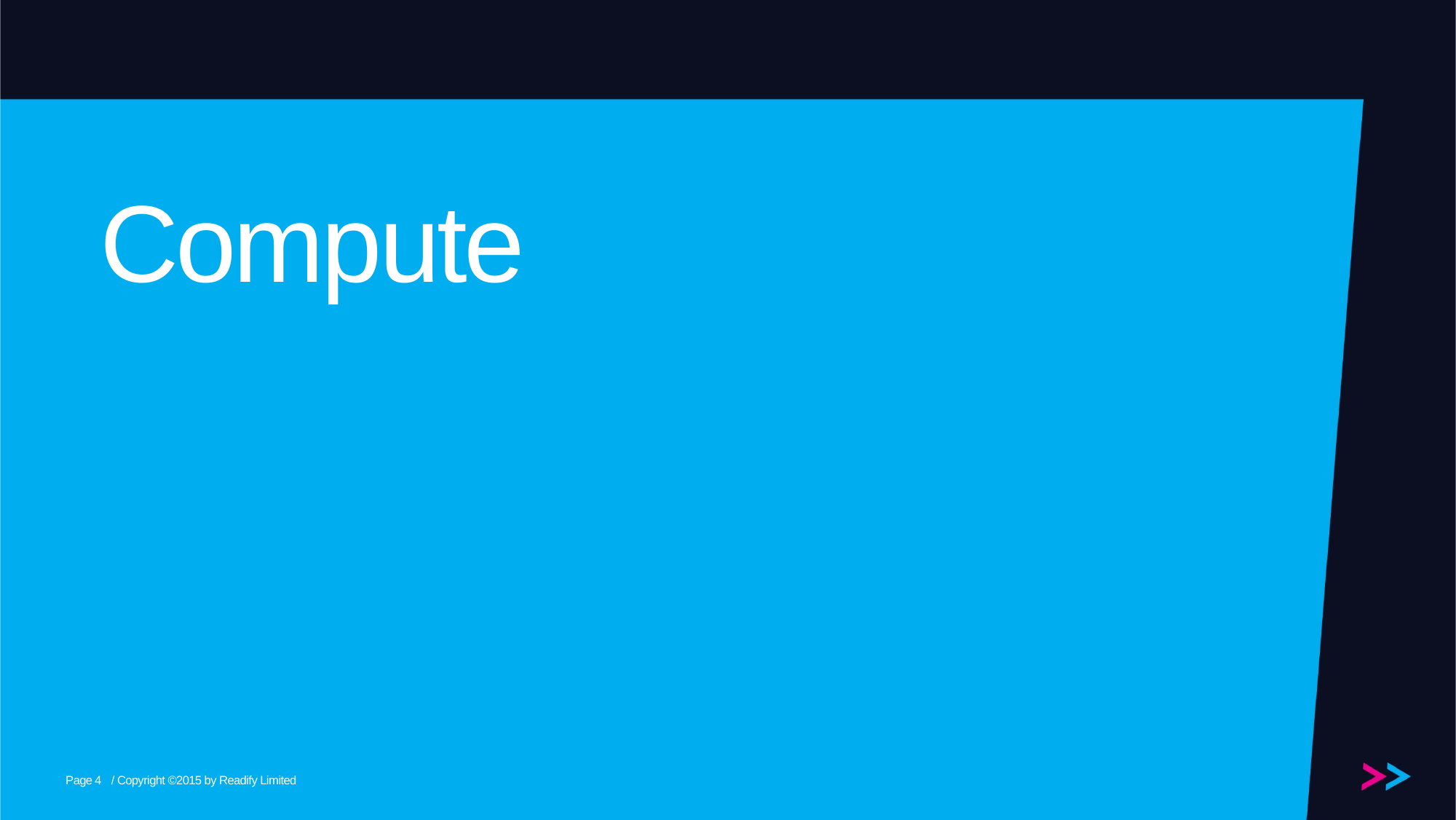

# Compute

4
/ Copyright ©2015 by Readify Limited